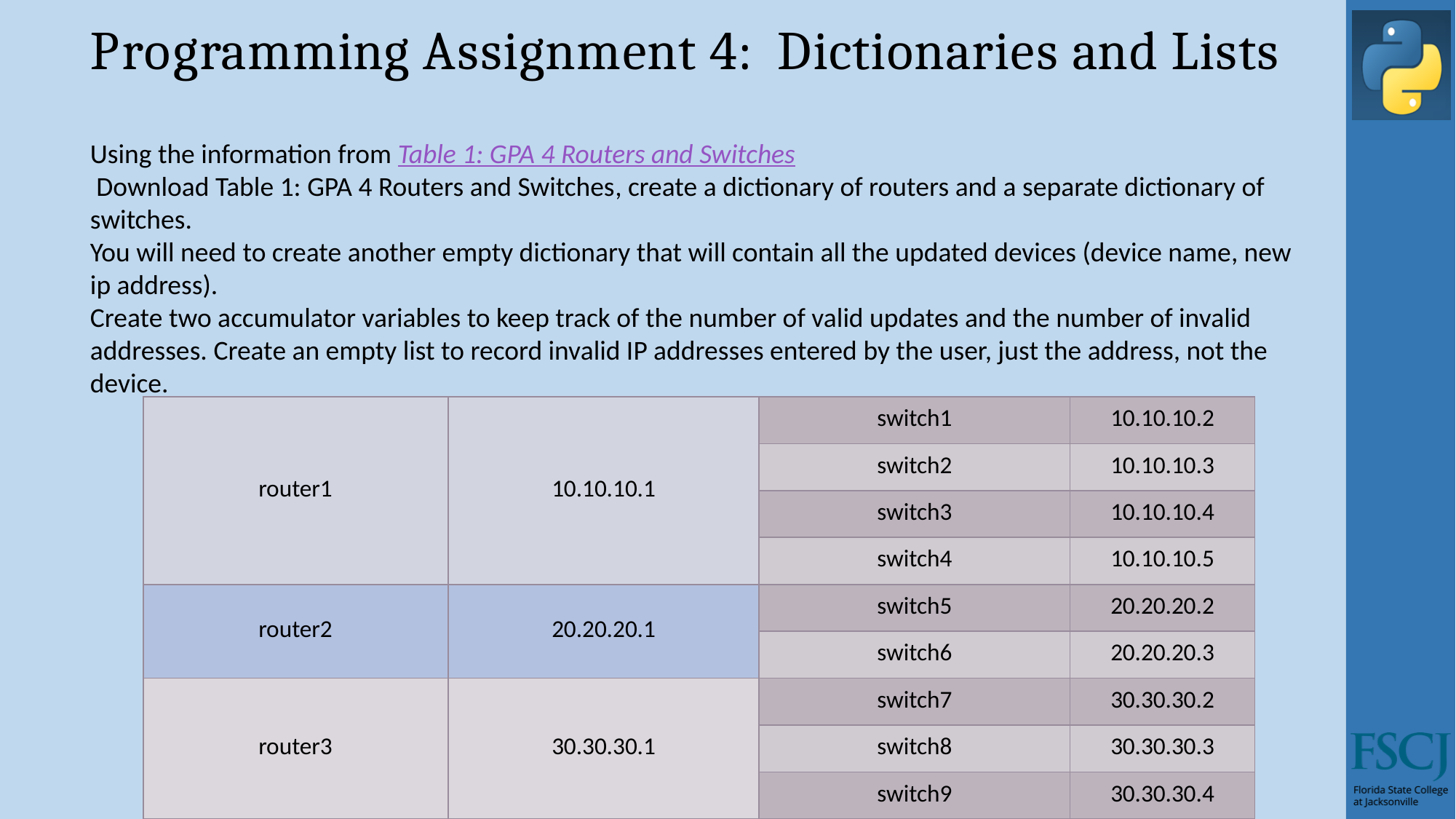

Programming Assignment 4:  Dictionaries and Lists
Using the information from Table 1: GPA 4 Routers and Switches Download Table 1: GPA 4 Routers and Switches, create a dictionary of routers and a separate dictionary of switches.
You will need to create another empty dictionary that will contain all the updated devices (device name, new ip address).
Create two accumulator variables to keep track of the number of valid updates and the number of invalid addresses. Create an empty list to record invalid IP addresses entered by the user, just the address, not the device.
| router1 | 10.10.10.1 | switch1 | 10.10.10.2 |
| --- | --- | --- | --- |
|  |  | switch2 | 10.10.10.3 |
|  |  | switch3 | 10.10.10.4 |
|  |  | switch4 | 10.10.10.5 |
| router2 | 20.20.20.1 | switch5 | 20.20.20.2 |
|  |  | switch6 | 20.20.20.3 |
| router3 | 30.30.30.1 | switch7 | 30.30.30.2 |
|  |  | switch8 | 30.30.30.3 |
|  |  | switch9 | 30.30.30.4 |